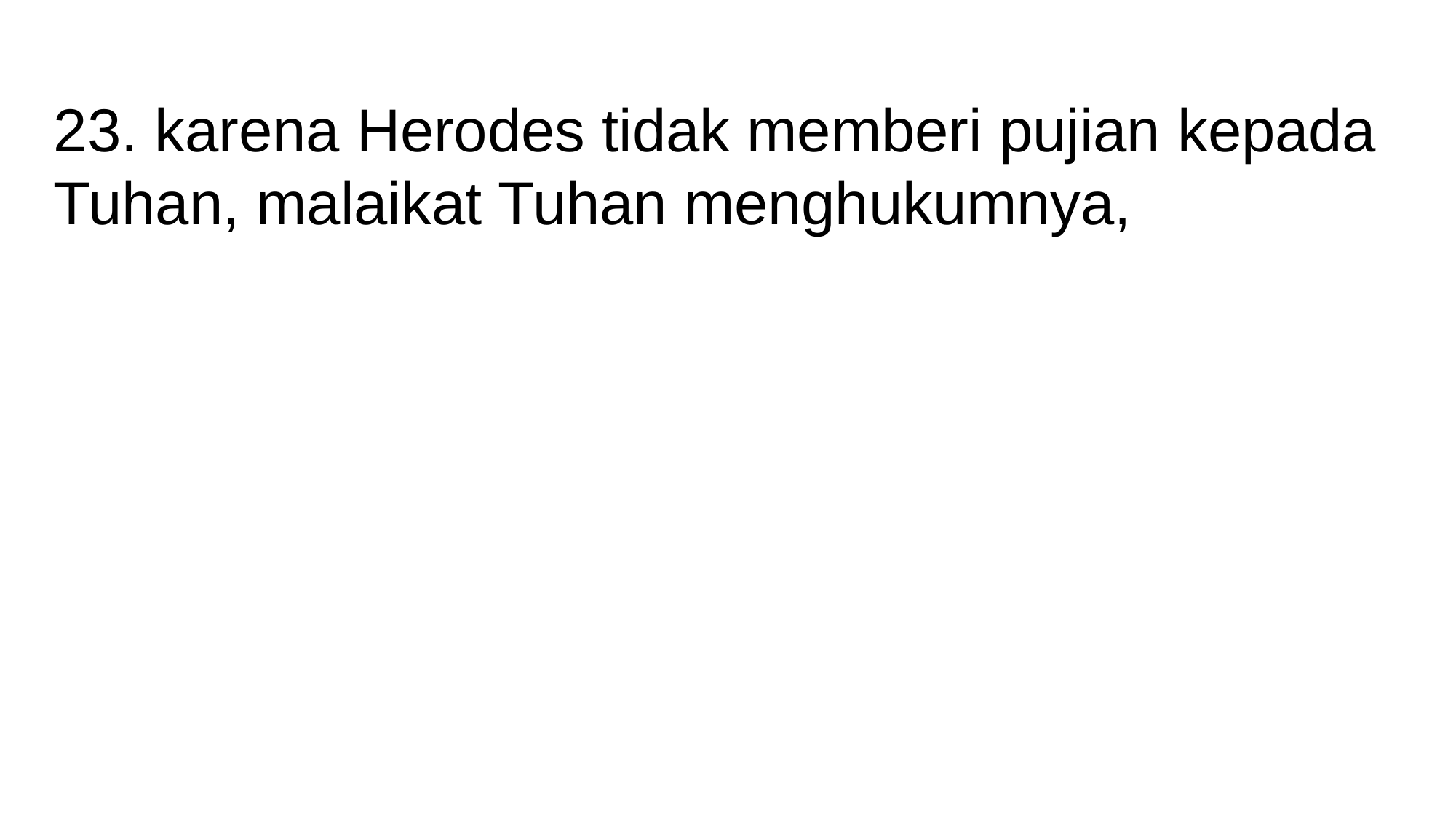

23. karena Herodes tidak memberi pujian kepada Tuhan, malaikat Tuhan menghukumnya,